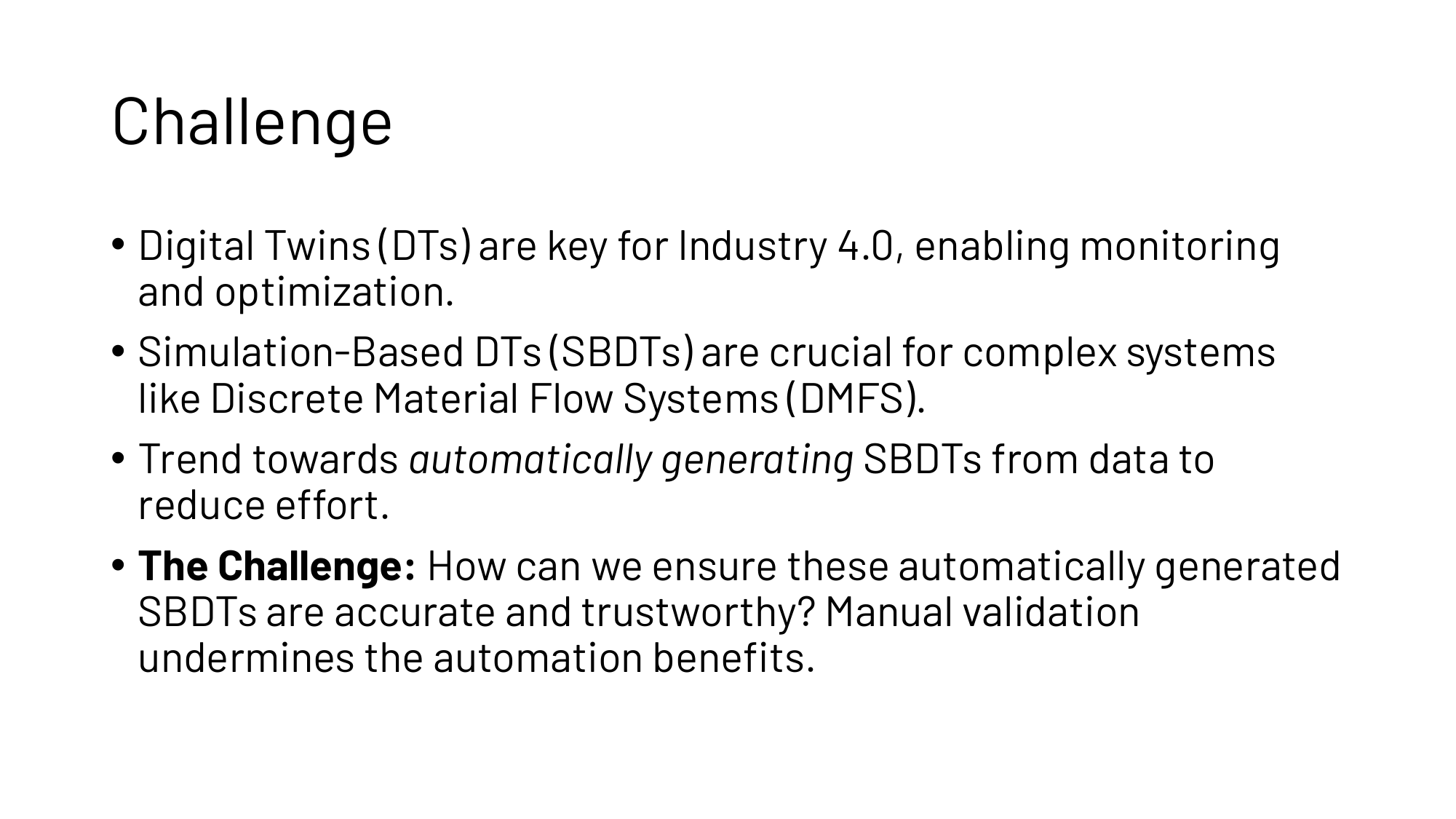

# Challenge
Digital Twins (DTs) are key for Industry 4.0, enabling monitoring and optimization.
Simulation-Based DTs (SBDTs) are crucial for complex systems like Discrete Material Flow Systems (DMFS).
Trend towards automatically generating SBDTs from data to reduce effort.
The Challenge: How can we ensure these automatically generated SBDTs are accurate and trustworthy? Manual validation undermines the automation benefits.